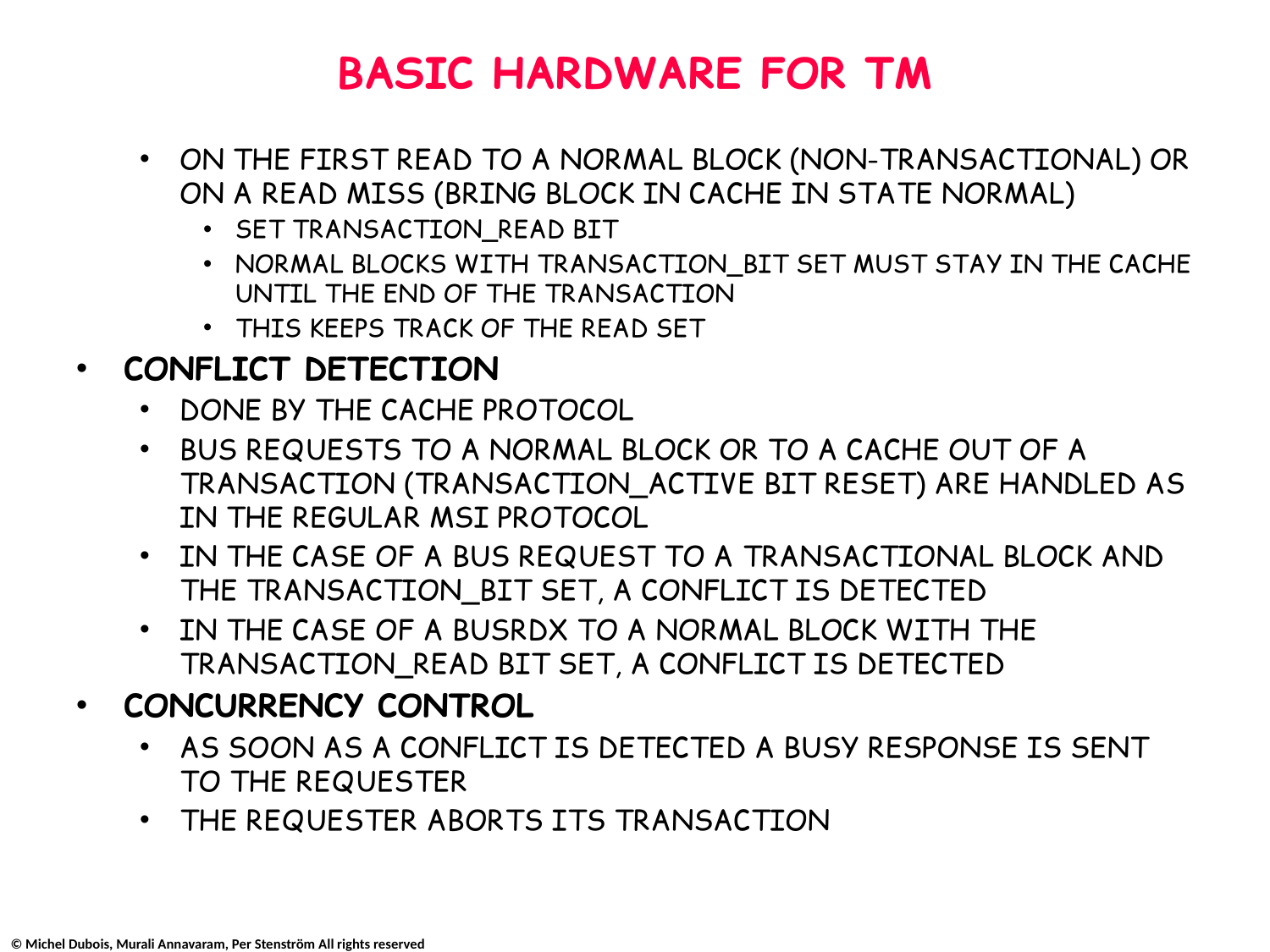

# BASIC HARDWARE FOR TM
ON THE FIRST READ TO A NORMAL BLOCK (NON-TRANSACTIONAL) OR ON A READ MISS (BRING BLOCK IN CACHE IN STATE NORMAL)
SET TRANSACTION_READ BIT
NORMAL BLOCKS WITH TRANSACTION_BIT SET MUST STAY IN THE CACHE UNTIL THE END OF THE TRANSACTION
THIS KEEPS TRACK OF THE READ SET
CONFLICT DETECTION
DONE BY THE CACHE PROTOCOL
BUS REQUESTS TO A NORMAL BLOCK OR TO A CACHE OUT OF A TRANSACTION (TRANSACTION_ACTIVE BIT RESET) ARE HANDLED AS IN THE REGULAR MSI PROTOCOL
IN THE CASE OF A BUS REQUEST TO A TRANSACTIONAL BLOCK AND THE TRANSACTION_BIT SET, A CONFLICT IS DETECTED
IN THE CASE OF A BUSRDX TO A NORMAL BLOCK WITH THE TRANSACTION_READ BIT SET, A CONFLICT IS DETECTED
CONCURRENCY CONTROL
AS SOON AS A CONFLICT IS DETECTED A BUSY RESPONSE IS SENT TO THE REQUESTER
THE REQUESTER ABORTS ITS TRANSACTION